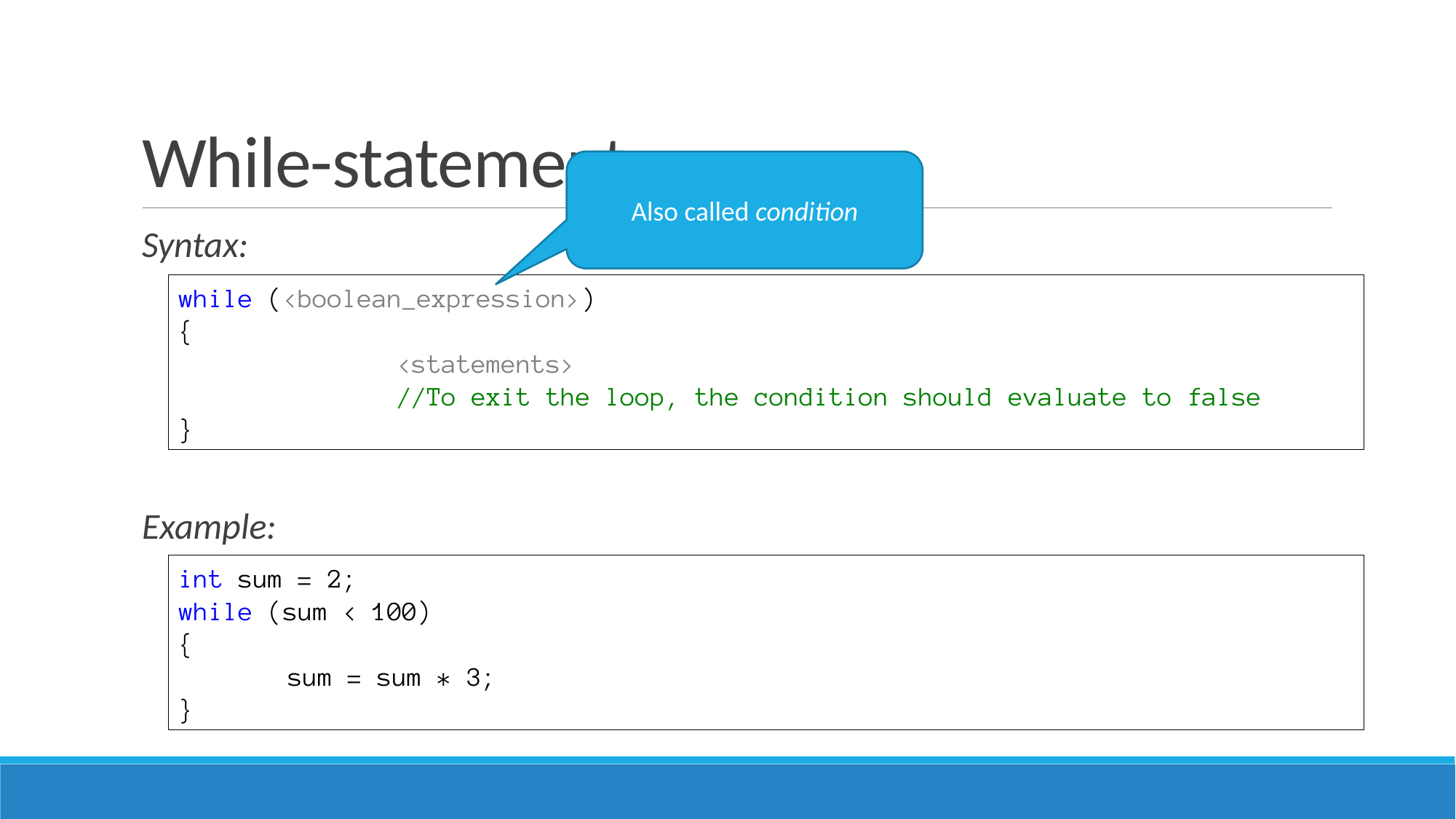

# While-statement
Also called condition
Syntax:

Example:
while (<boolean_expression>)
{
		<statements>
		//To exit the loop, the condition should evaluate to false
}
int sum = 2;
while (sum < 100)
{
	sum = sum * 3;
}